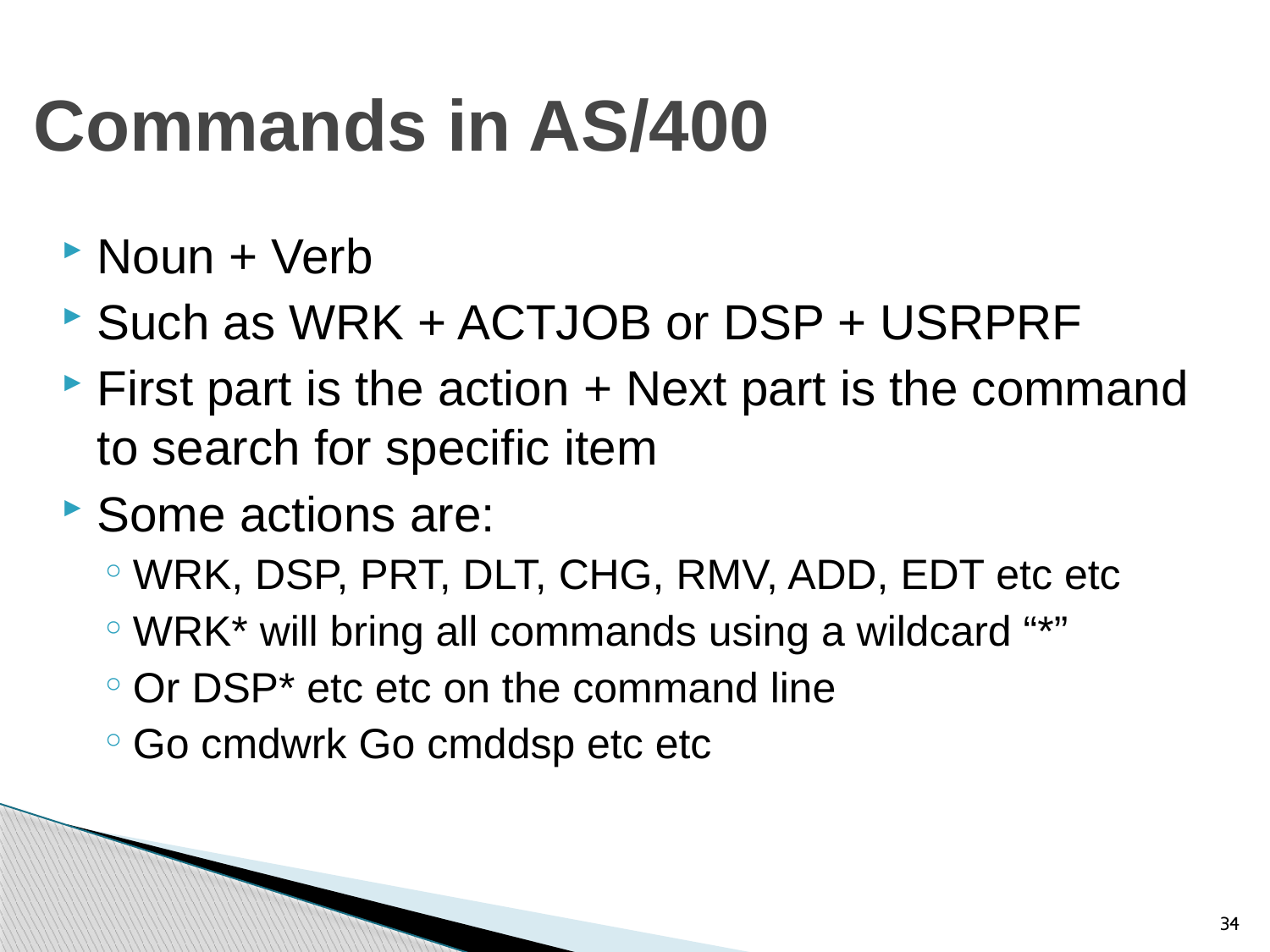

Commands in AS/400
Noun + Verb
Such as WRK + ACTJOB or DSP + USRPRF
First part is the action + Next part is the command to search for specific item
Some actions are:
WRK, DSP, PRT, DLT, CHG, RMV, ADD, EDT etc etc
WRK* will bring all commands using a wildcard “*”
Or DSP* etc etc on the command line
Go cmdwrk Go cmddsp etc etc

34